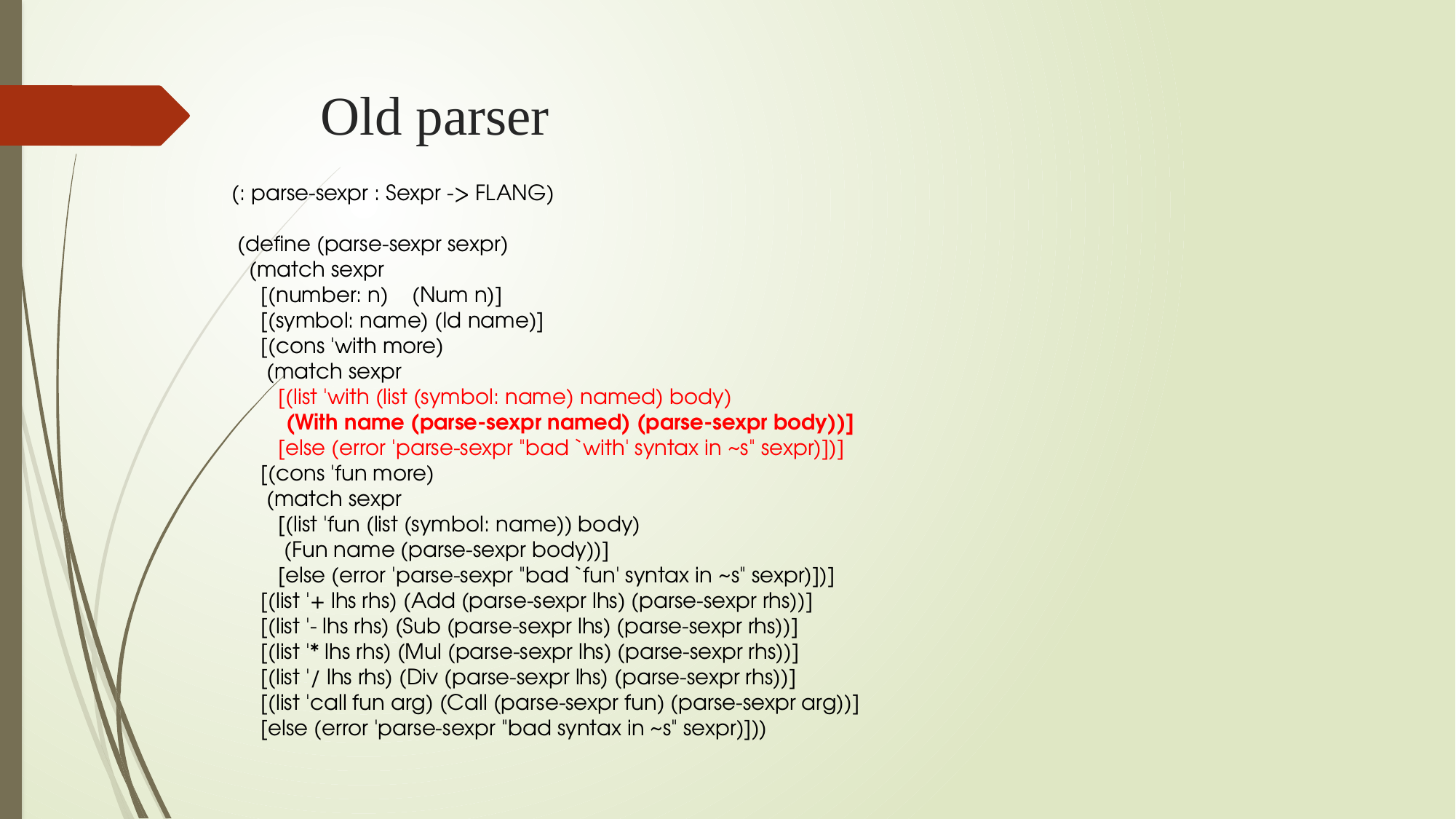

# Old parser
 (: parse-sexpr : Sexpr -> FLANG)

  (define (parse-sexpr sexpr)
    (match sexpr
      [(number: n)    (Num n)]
      [(symbol: name) (Id name)]
      [(cons 'with more)
       (match sexpr
         [(list 'with (list (symbol: name) named) body)
          (With name (parse-sexpr named) (parse-sexpr body))]
         [else (error 'parse-sexpr "bad `with' syntax in ~s" sexpr)])]
      [(cons 'fun more)
       (match sexpr
         [(list 'fun (list (symbol: name)) body)
          (Fun name (parse-sexpr body))]
         [else (error 'parse-sexpr "bad `fun' syntax in ~s" sexpr)])]
      [(list '+ lhs rhs) (Add (parse-sexpr lhs) (parse-sexpr rhs))]
      [(list '- lhs rhs) (Sub (parse-sexpr lhs) (parse-sexpr rhs))]
      [(list '* lhs rhs) (Mul (parse-sexpr lhs) (parse-sexpr rhs))]
      [(list '/ lhs rhs) (Div (parse-sexpr lhs) (parse-sexpr rhs))]
      [(list 'call fun arg) (Call (parse-sexpr fun) (parse-sexpr arg))]
      [else (error 'parse-sexpr "bad syntax in ~s" sexpr)]))